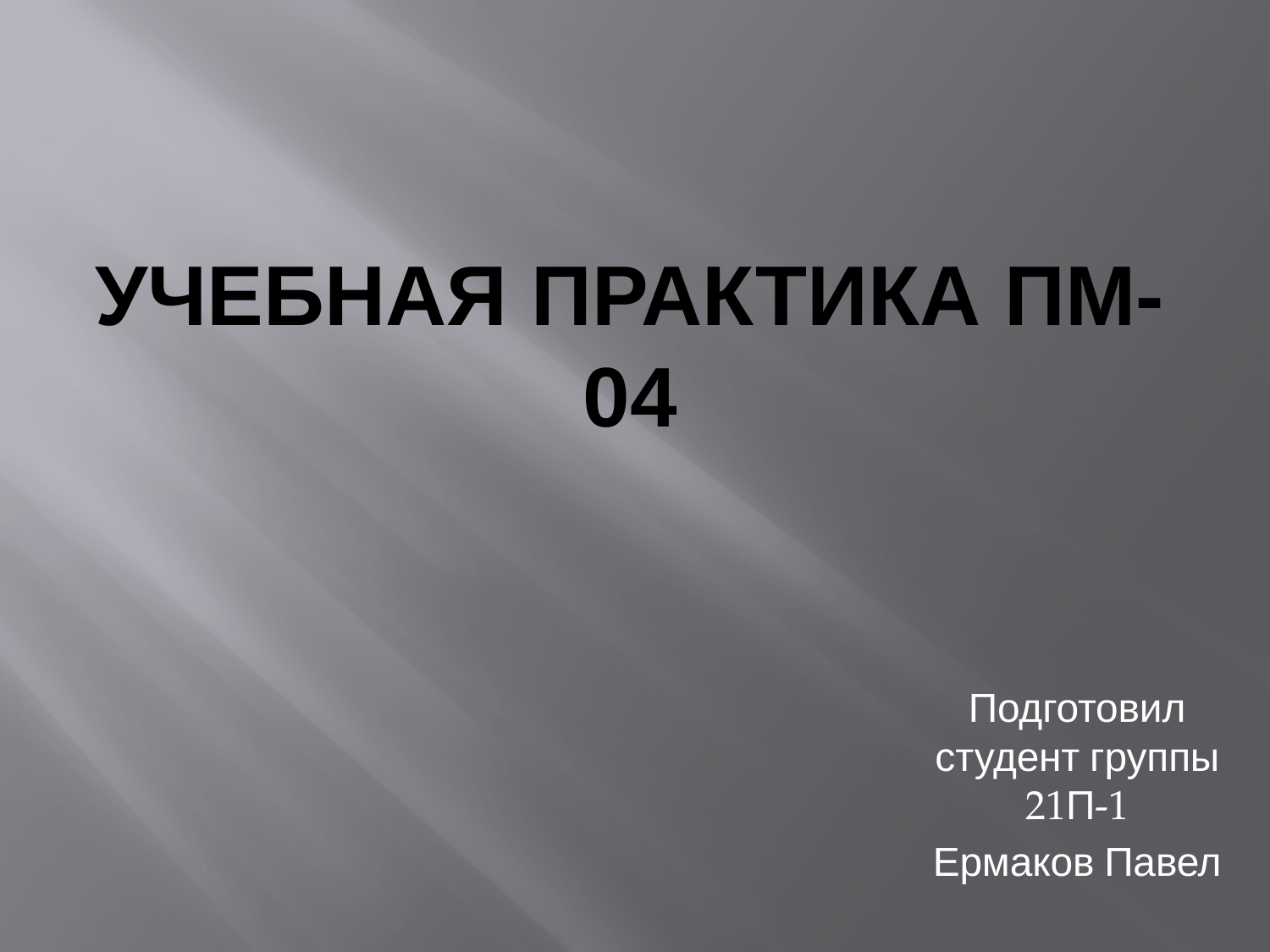

# Учебная практика ПМ-04
Подготовил студент группы 21П-1
Ермаков Павел